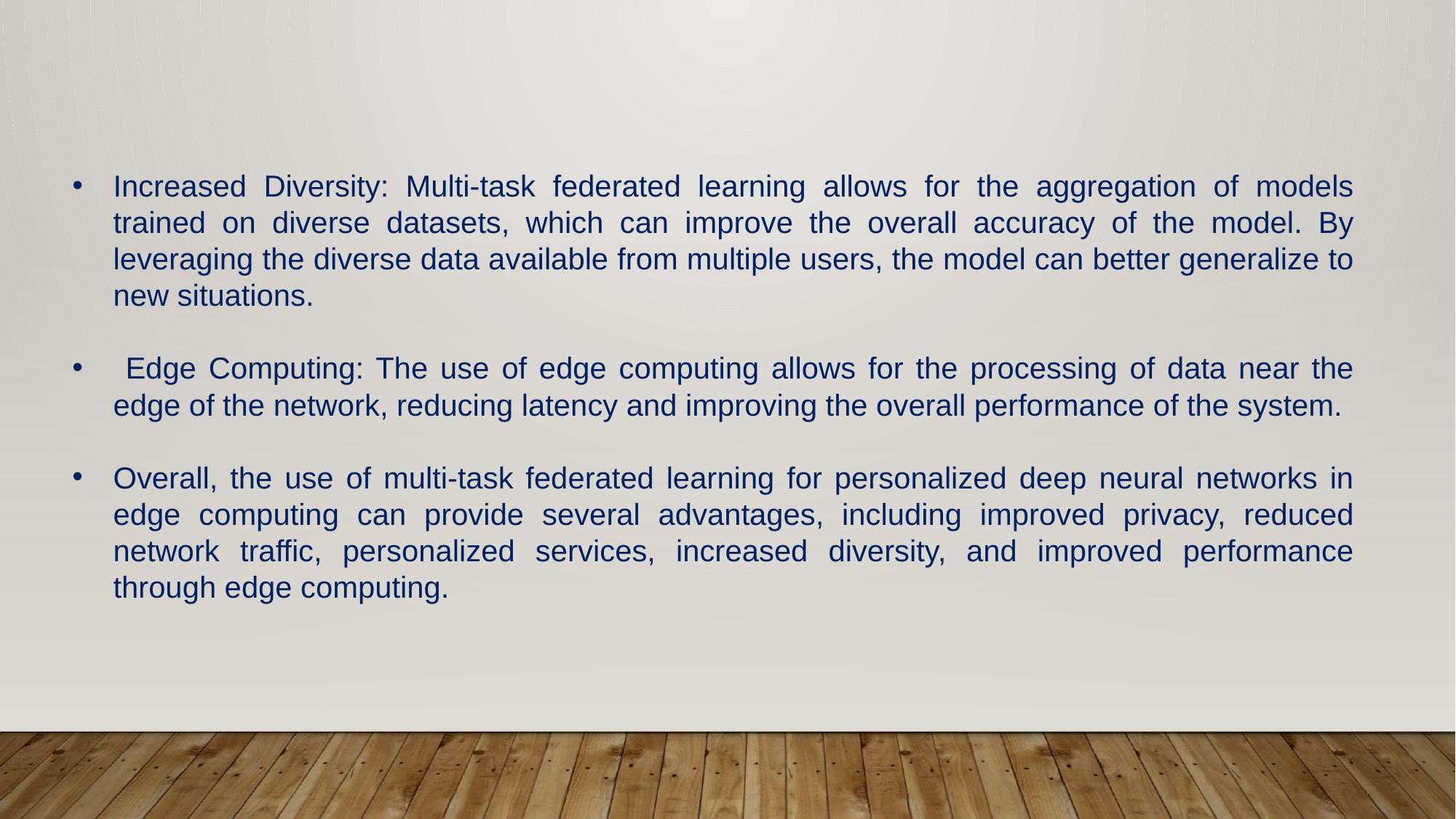

Increased Diversity: Multi-task federated learning allows for the aggregation of models trained on diverse datasets, which can improve the overall accuracy of the model. By leveraging the diverse data available from multiple users, the model can better generalize to new situations.

 Edge Computing: The use of edge computing allows for the processing of data near the edge of the network, reducing latency and improving the overall performance of the system.

Overall, the use of multi-task federated learning for personalized deep neural networks in edge computing can provide several advantages, including improved privacy, reduced network traffic, personalized services, increased diversity, and improved performance through edge computing.